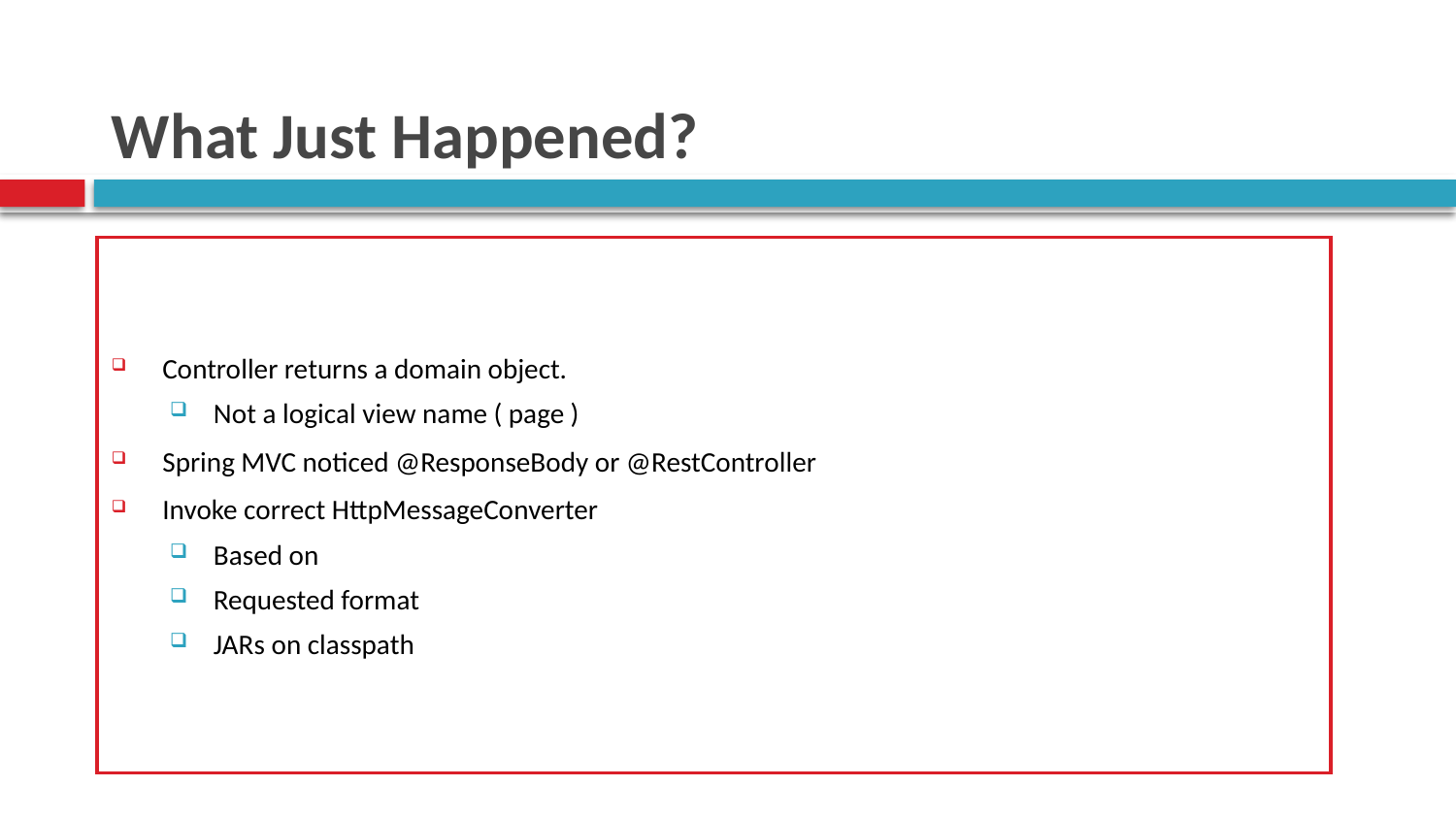

# What Just Happened?
Controller returns a domain object.
Not a logical view name ( page )
Spring MVC noticed @ResponseBody or @RestController
Invoke correct HttpMessageConverter
Based on
Requested format
JARs on classpath